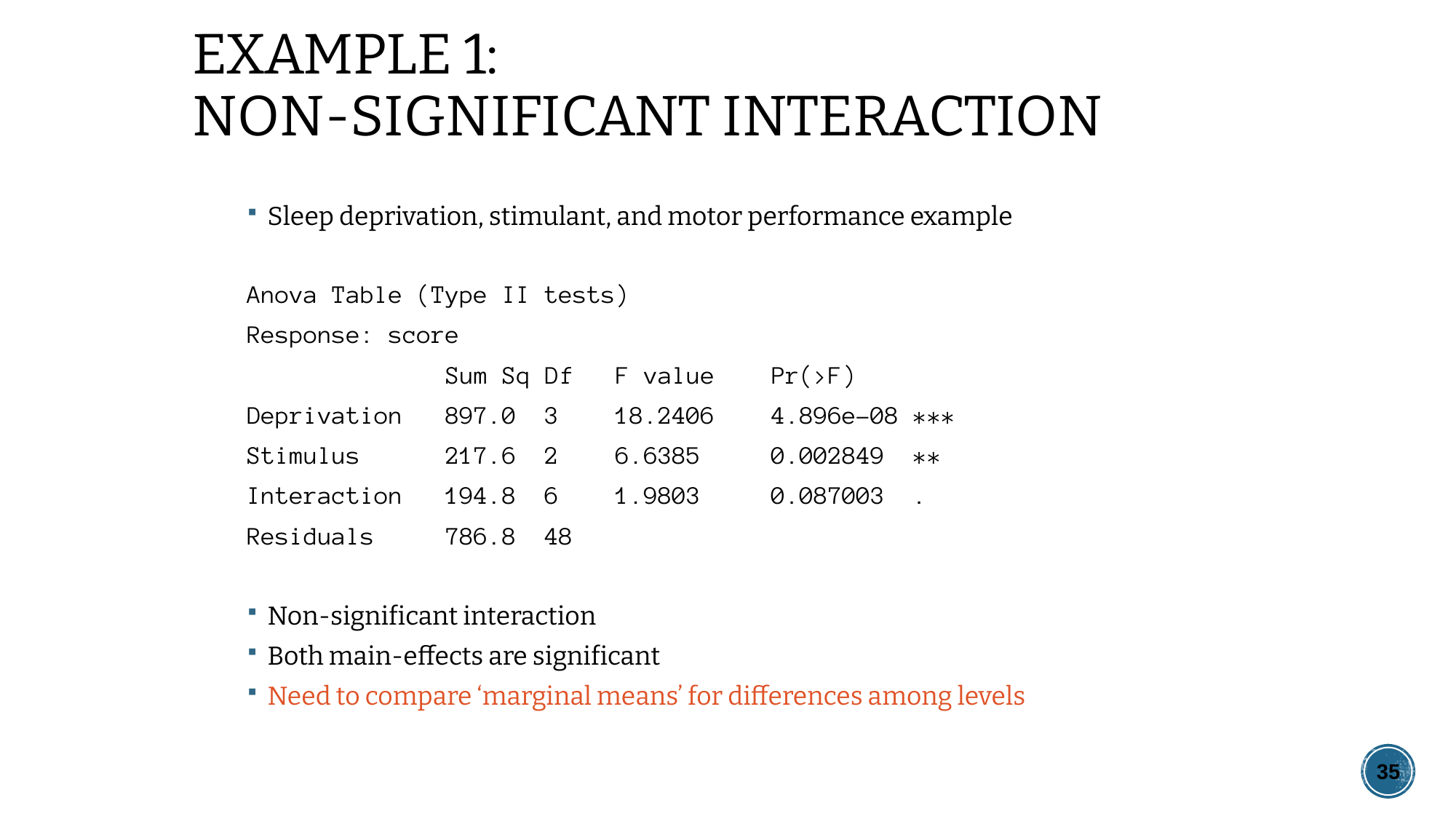

# Example 1: Non-Significant Interaction
Sleep deprivation, stimulant, and motor performance example

Anova Table (Type II tests)
Response: score
              Sum Sq Df   F value    Pr(>F)
Deprivation   897.0  3    18.2406    4.896e-08 ***
Stimulus      217.6  2    6.6385     0.002849  **
Interaction   194.8  6    1.9803     0.087003  .
Residuals     786.8  48

Non-significant interaction
Both main-effects are significant
Need to compare ‘marginal means’ for differences among levels
35